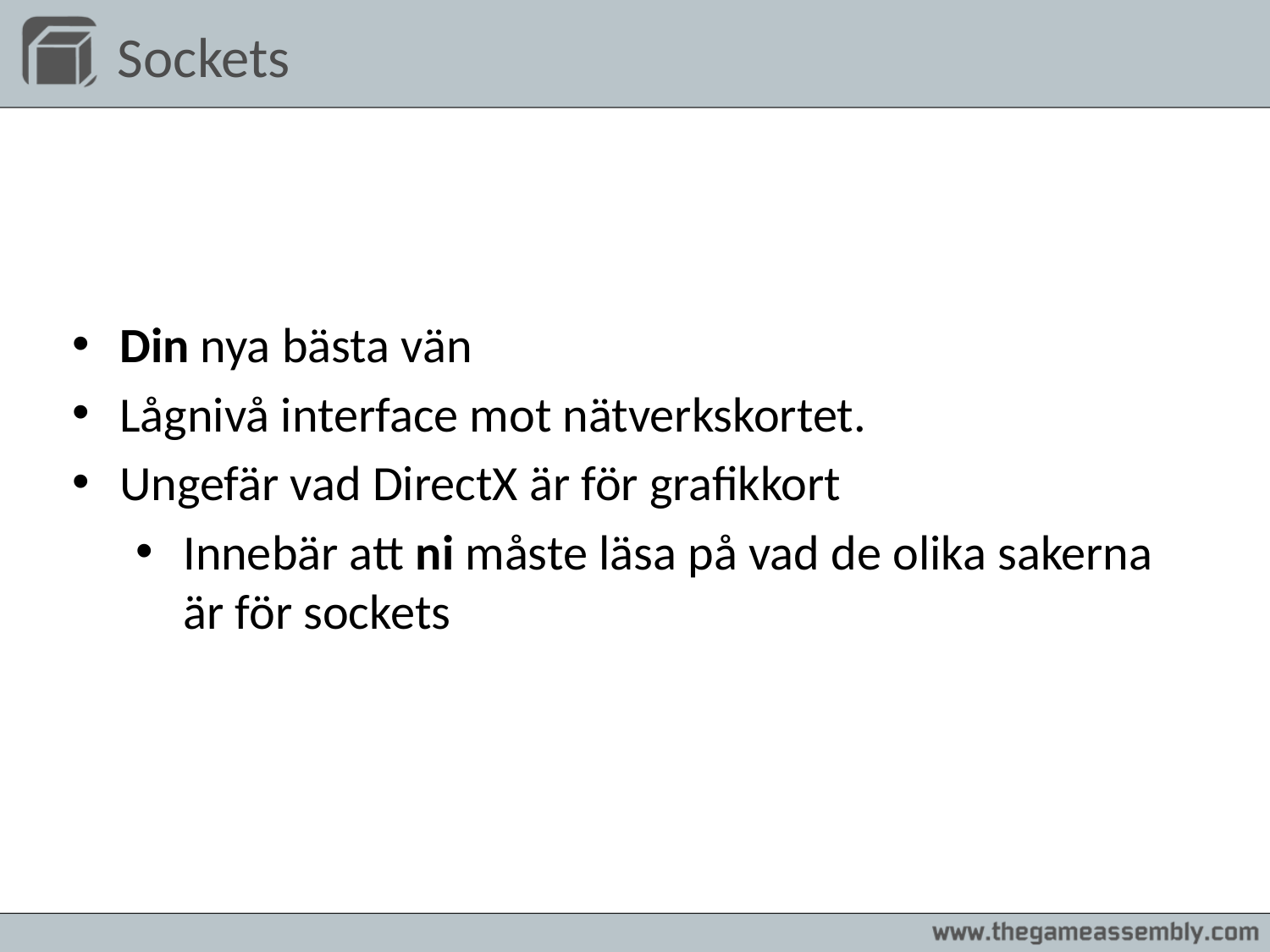

Sockets
Din nya bästa vän
Lågnivå interface mot nätverkskortet.
Ungefär vad DirectX är för grafikkort
Innebär att ni måste läsa på vad de olika sakerna är för sockets